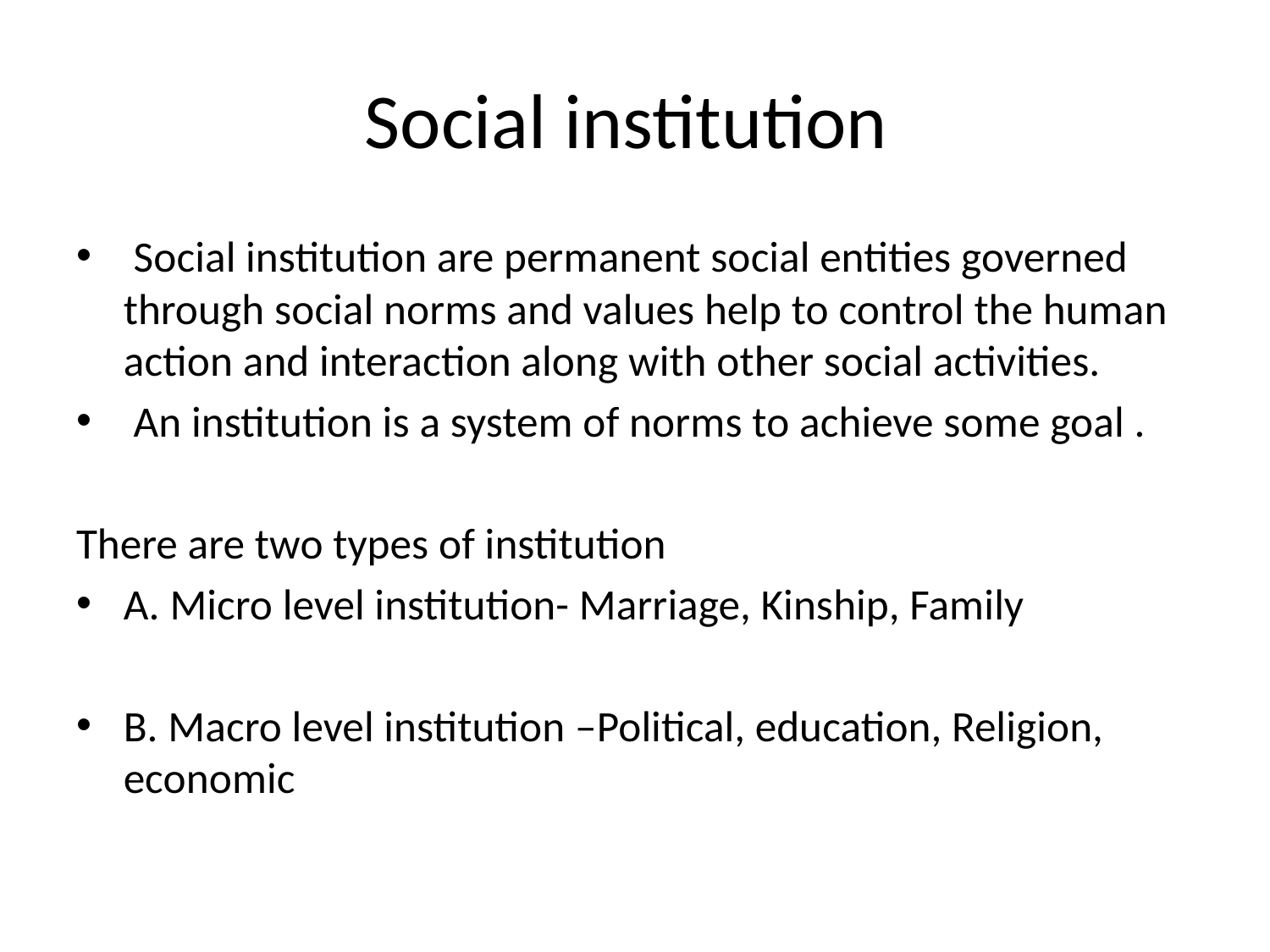

# Social institution
 Social institution are permanent social entities governed through social norms and values help to control the human action and interaction along with other social activities.
 An institution is a system of norms to achieve some goal .

There are two types of institution
A. Micro level institution- Marriage, Kinship, Family

B. Macro level institution –Political, education, Religion, economic